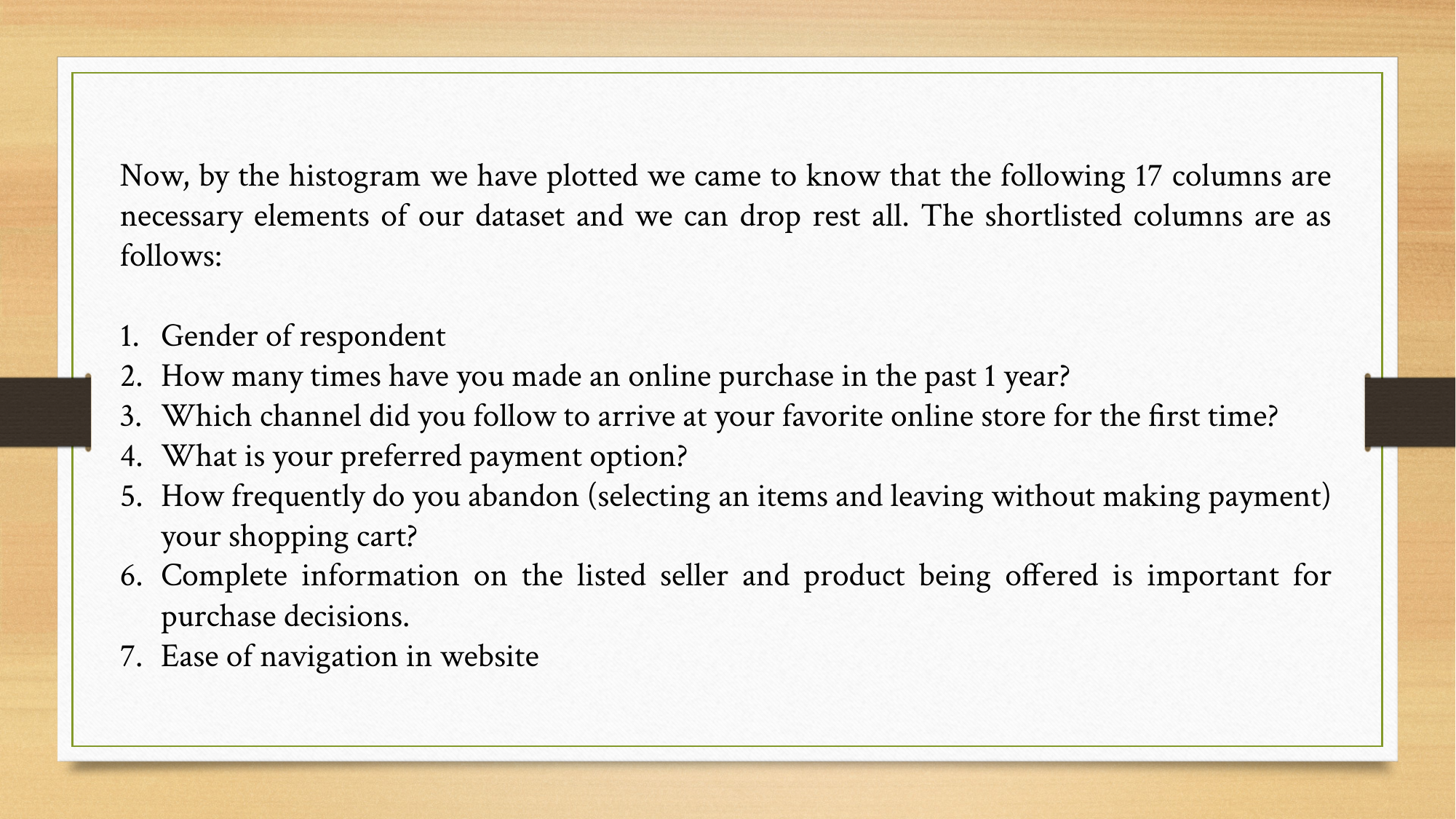

Now, by the histogram we have plotted we came to know that the following 17 columns are necessary elements of our dataset and we can drop rest all. The shortlisted columns are as follows:

Gender of respondent
How many times have you made an online purchase in the past 1 year?
Which channel did you follow to arrive at your favorite online store for the first time?
What is your preferred payment option?
How frequently do you abandon (selecting an items and leaving without making payment) your shopping cart?
Complete information on the listed seller and product being offered is important for purchase decisions.
Ease of navigation in website